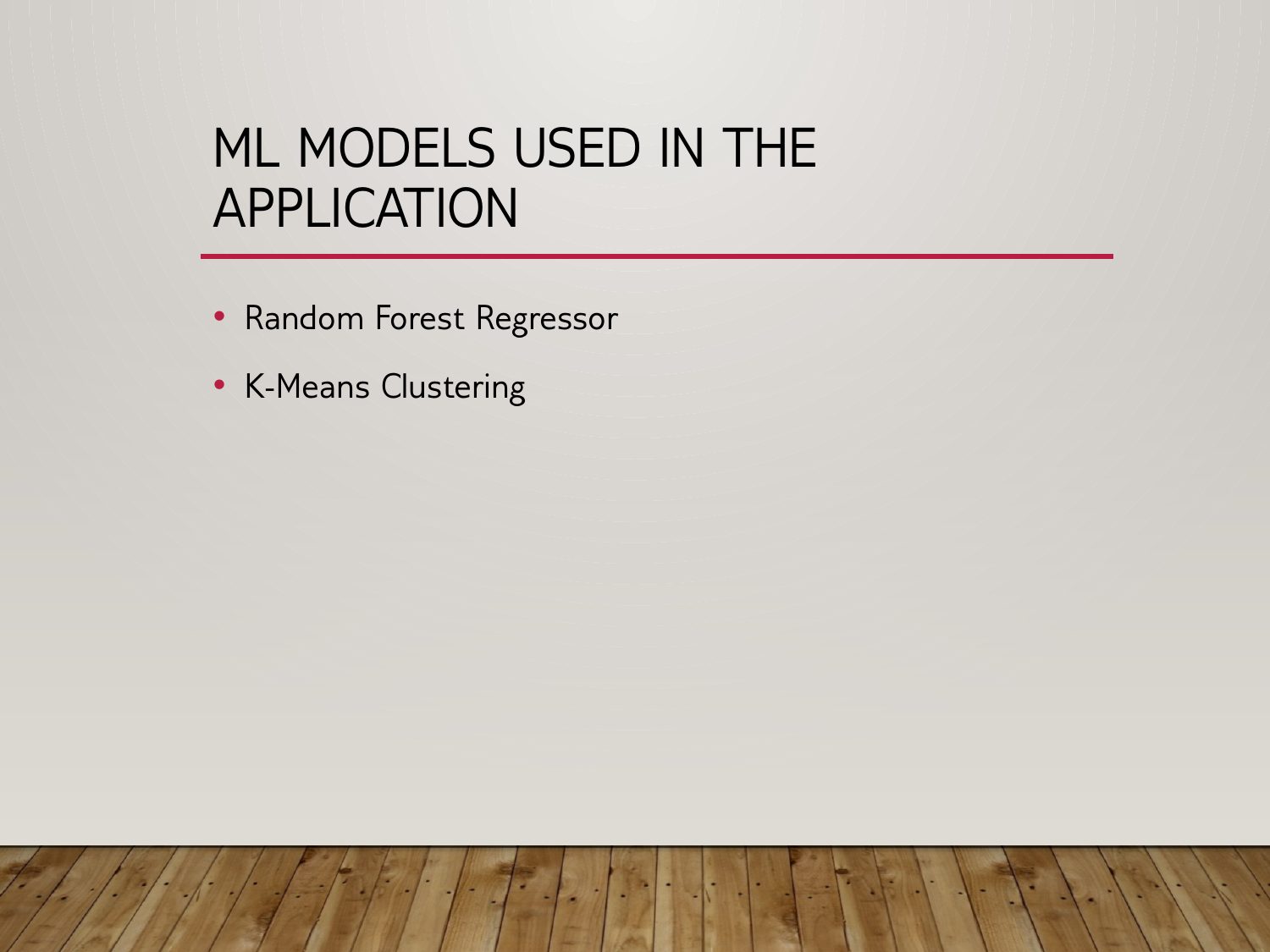

# ML Models Used in the application
Random Forest Regressor
K-Means Clustering